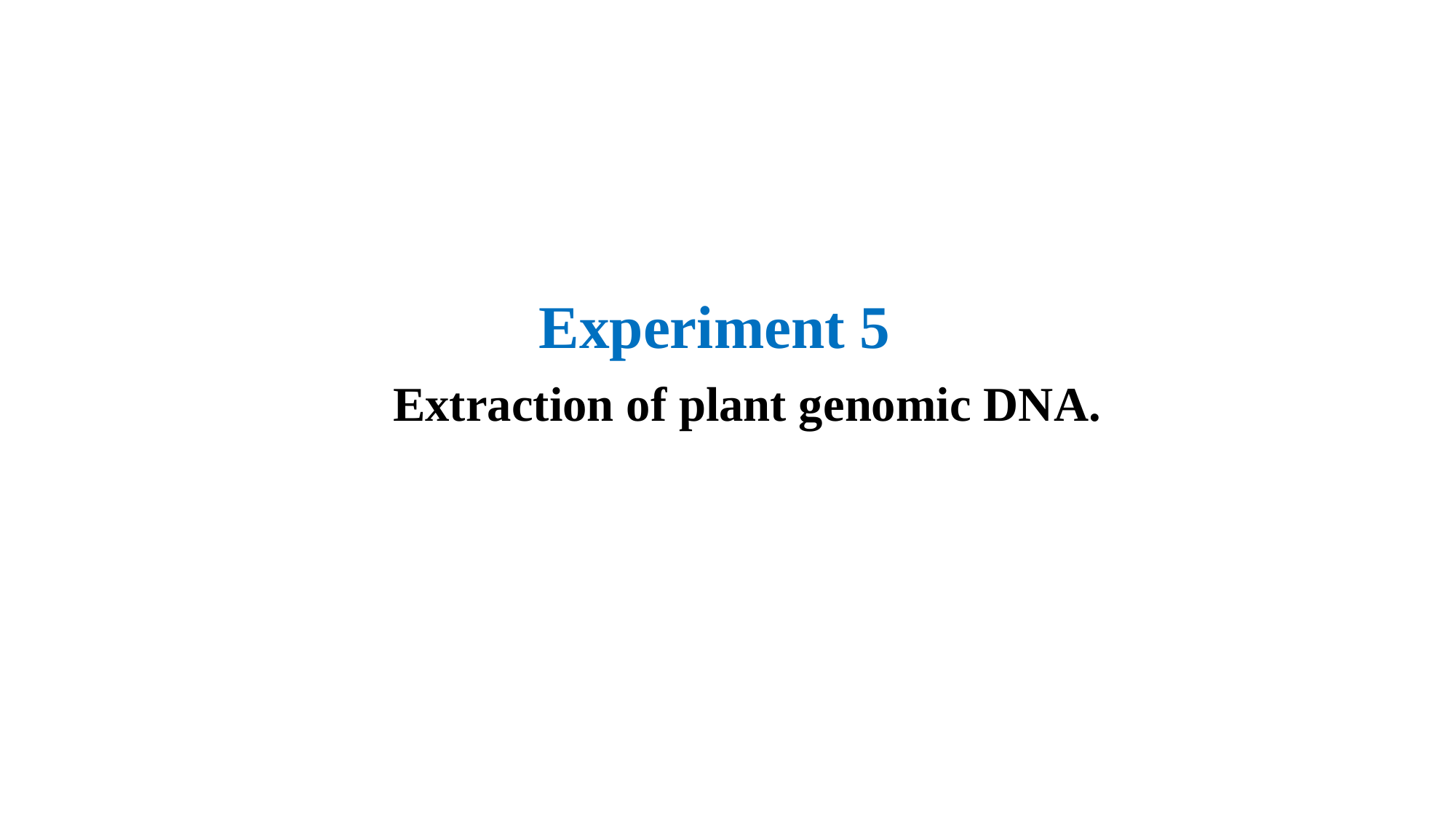

Experiment 5
Extraction of plant genomic DNA.